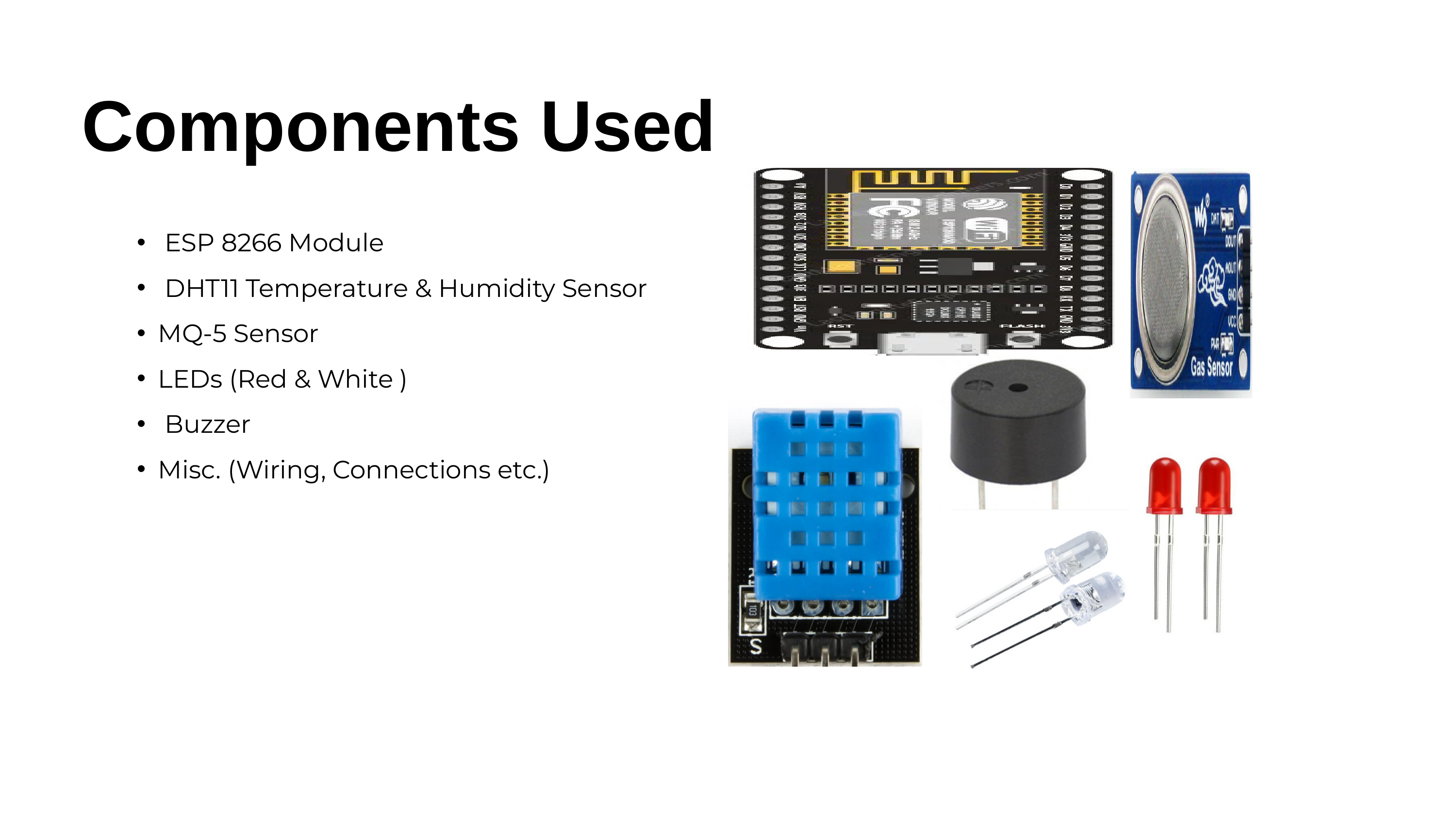

Components Used
 ESP 8266 Module
 DHT11 Temperature & Humidity Sensor
MQ-5 Sensor
LEDs (Red & White )
 Buzzer
Misc. (Wiring, Connections etc.)